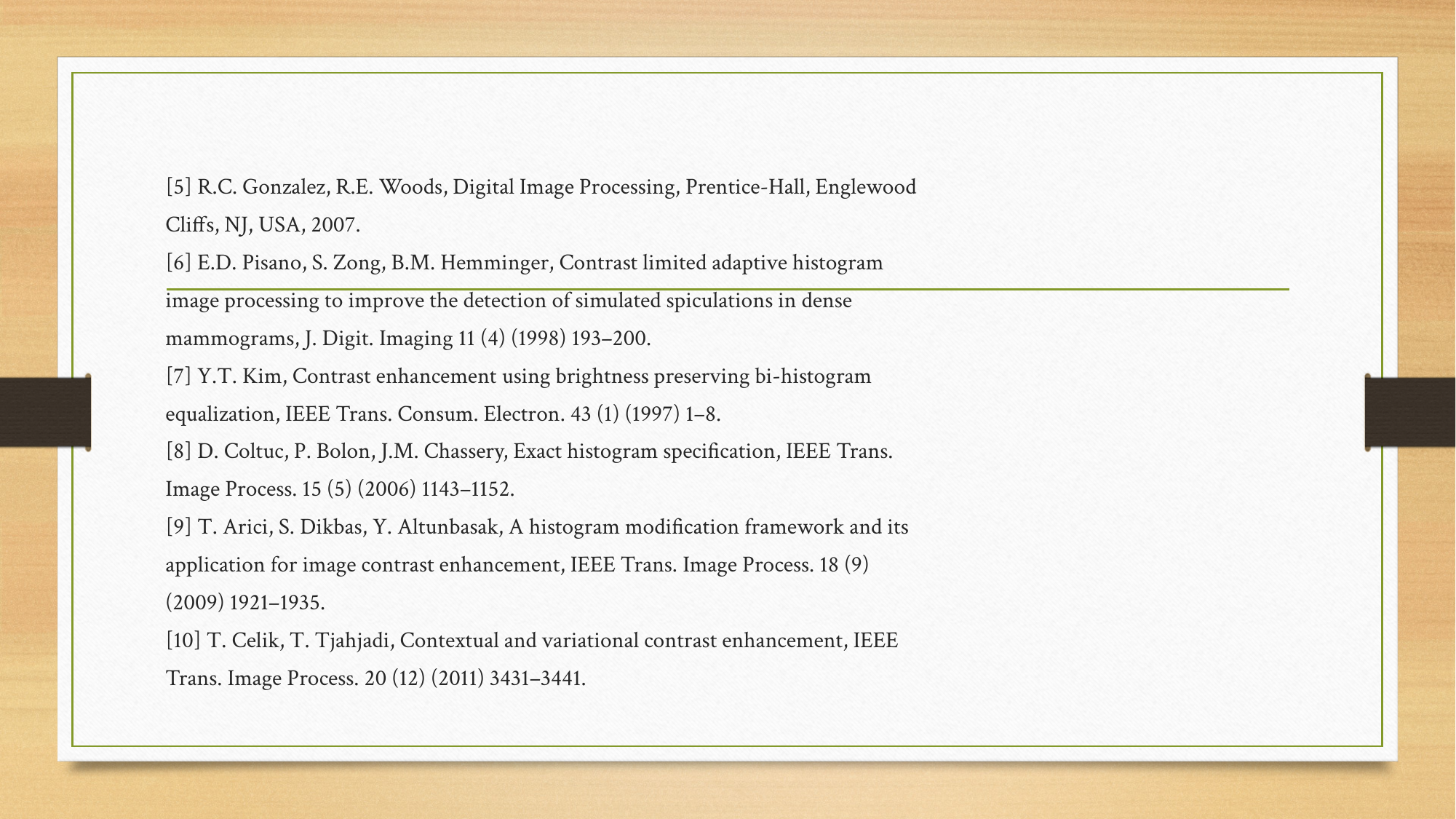

[5] R.C. Gonzalez, R.E. Woods, Digital Image Processing, Prentice-Hall, Englewood
Cliffs, NJ, USA, 2007.
[6] E.D. Pisano, S. Zong, B.M. Hemminger, Contrast limited adaptive histogram
image processing to improve the detection of simulated spiculations in dense
mammograms, J. Digit. Imaging 11 (4) (1998) 193–200.
[7] Y.T. Kim, Contrast enhancement using brightness preserving bi-histogram
equalization, IEEE Trans. Consum. Electron. 43 (1) (1997) 1–8.
[8] D. Coltuc, P. Bolon, J.M. Chassery, Exact histogram specification, IEEE Trans.
Image Process. 15 (5) (2006) 1143–1152.
[9] T. Arici, S. Dikbas, Y. Altunbasak, A histogram modification framework and its
application for image contrast enhancement, IEEE Trans. Image Process. 18 (9)
(2009) 1921–1935.
[10] T. Celik, T. Tjahjadi, Contextual and variational contrast enhancement, IEEE
Trans. Image Process. 20 (12) (2011) 3431–3441.